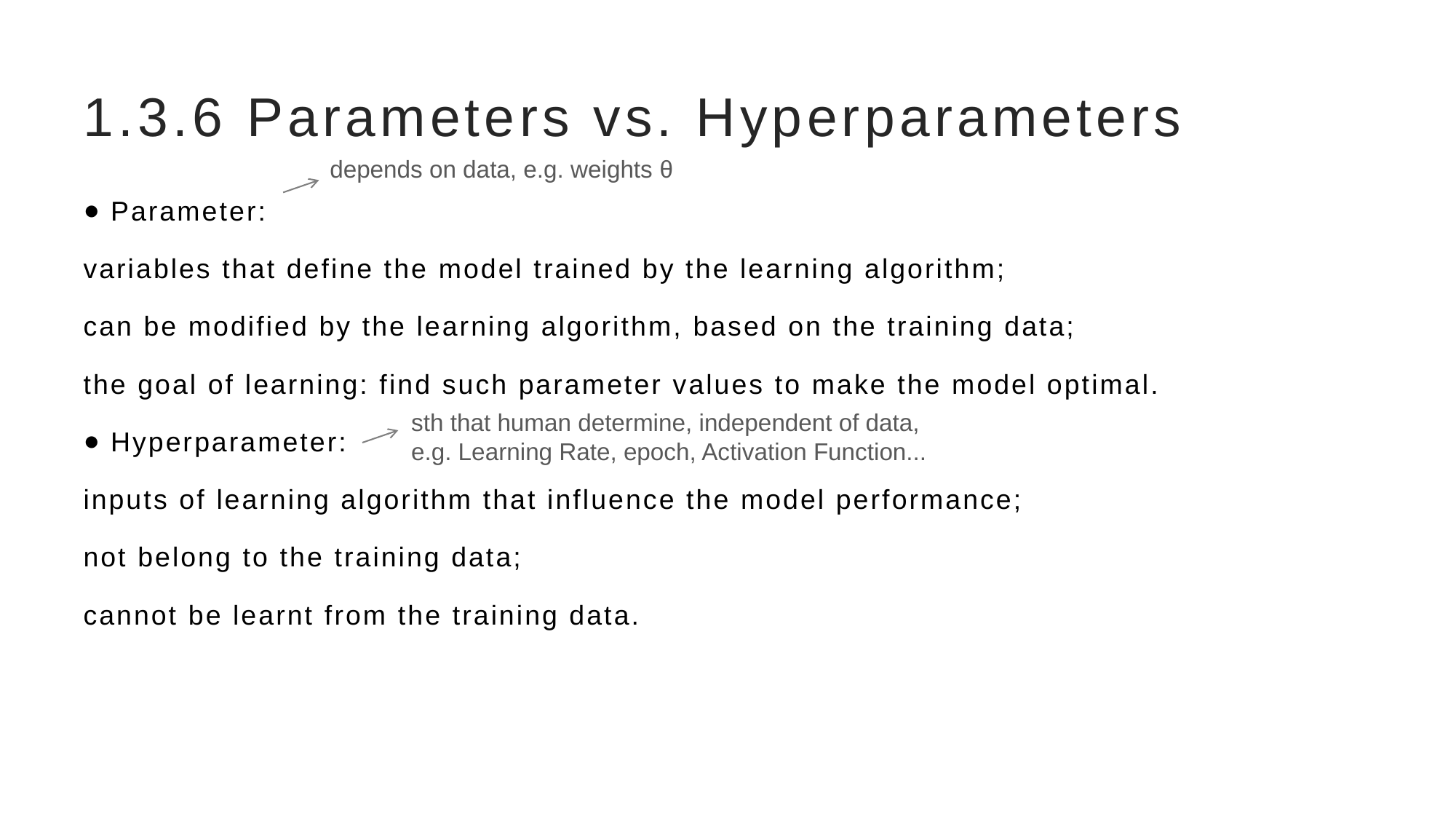

# 1.3.6 Parameters vs. Hyperparameters
depends on data, e.g. weights θ
Parameter:
variables that define the model trained by the learning algorithm;
can be modified by the learning algorithm, based on the training data;
the goal of learning: find such parameter values to make the model optimal.
Hyperparameter:
inputs of learning algorithm that influence the model performance;
not belong to the training data;
cannot be learnt from the training data.
sth that human determine, independent of data,
e.g. Learning Rate, epoch, Activation Function...